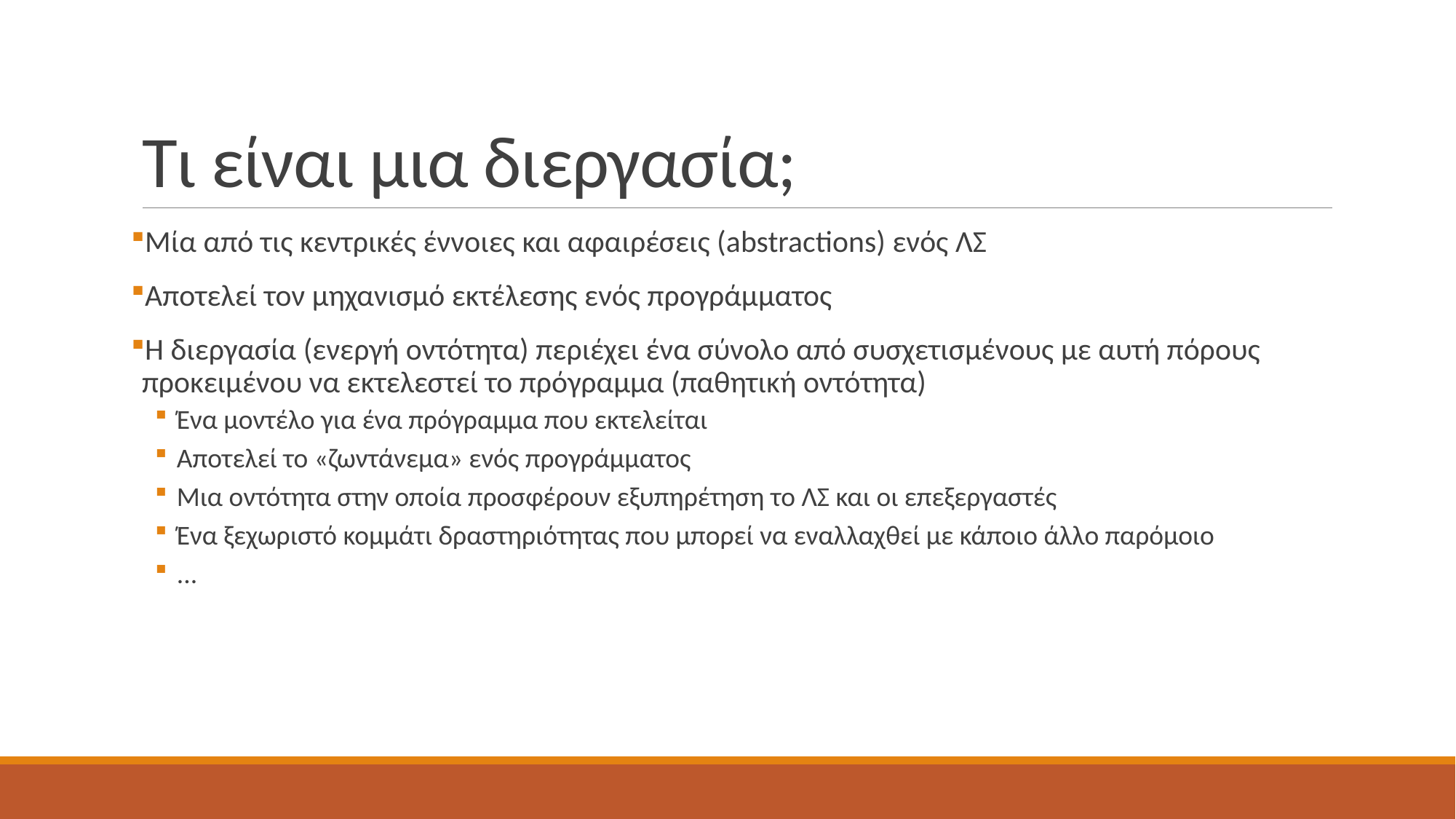

# Τι είναι μια διεργασία;
Μία από τις κεντρικές έννοιες και αφαιρέσεις (abstractions) ενός ΛΣ
Αποτελεί τον μηχανισμό εκτέλεσης ενός προγράμματος
Η διεργασία (ενεργή οντότητα) περιέχει ένα σύνολο από συσχετισμένους με αυτή πόρους προκειμένου να εκτελεστεί το πρόγραμμα (παθητική οντότητα)
Ένα μοντέλο για ένα πρόγραμμα που εκτελείται
Αποτελεί το «ζωντάνεμα» ενός προγράμματος
Μια οντότητα στην οποία προσφέρουν εξυπηρέτηση το ΛΣ και οι επεξεργαστές
Ένα ξεχωριστό κομμάτι δραστηριότητας που μπορεί να εναλλαχθεί με κάποιο άλλο παρόμοιο
...